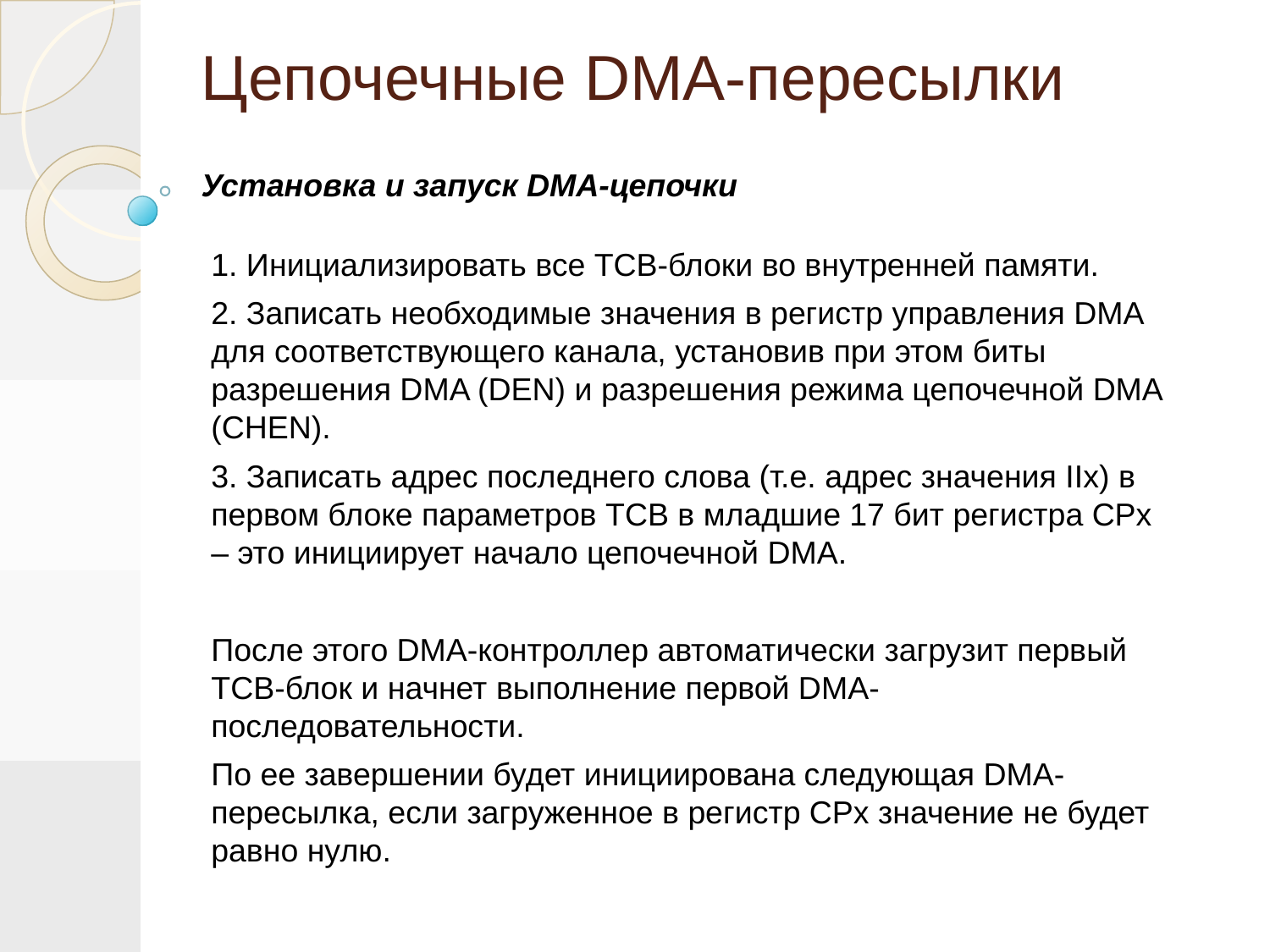

# Цепочечные DMA-пересылки
Установка и запуск DMA-цепочки
1. Инициализировать все TCB-блоки во внутренней памяти.
2. Записать необходимые значения в регистр управления DMA для соответствующего канала, установив при этом биты разрешения DMA (DEN) и разрешения режима цепочечной DMA (CHEN).
3. Записать адрес последнего слова (т.е. адрес значения IIx) в первом блоке параметров TCB в младшие 17 бит регистра CPx – это инициирует начало цепочечной DMA.

После этого DMA-контроллер автоматически загрузит первый TCB-блок и начнет выполнение первой DMA-последовательности.
По ее завершении будет инициирована следующая DMA-пересылка, если загруженное в регистр CPx значение не будет равно нулю.